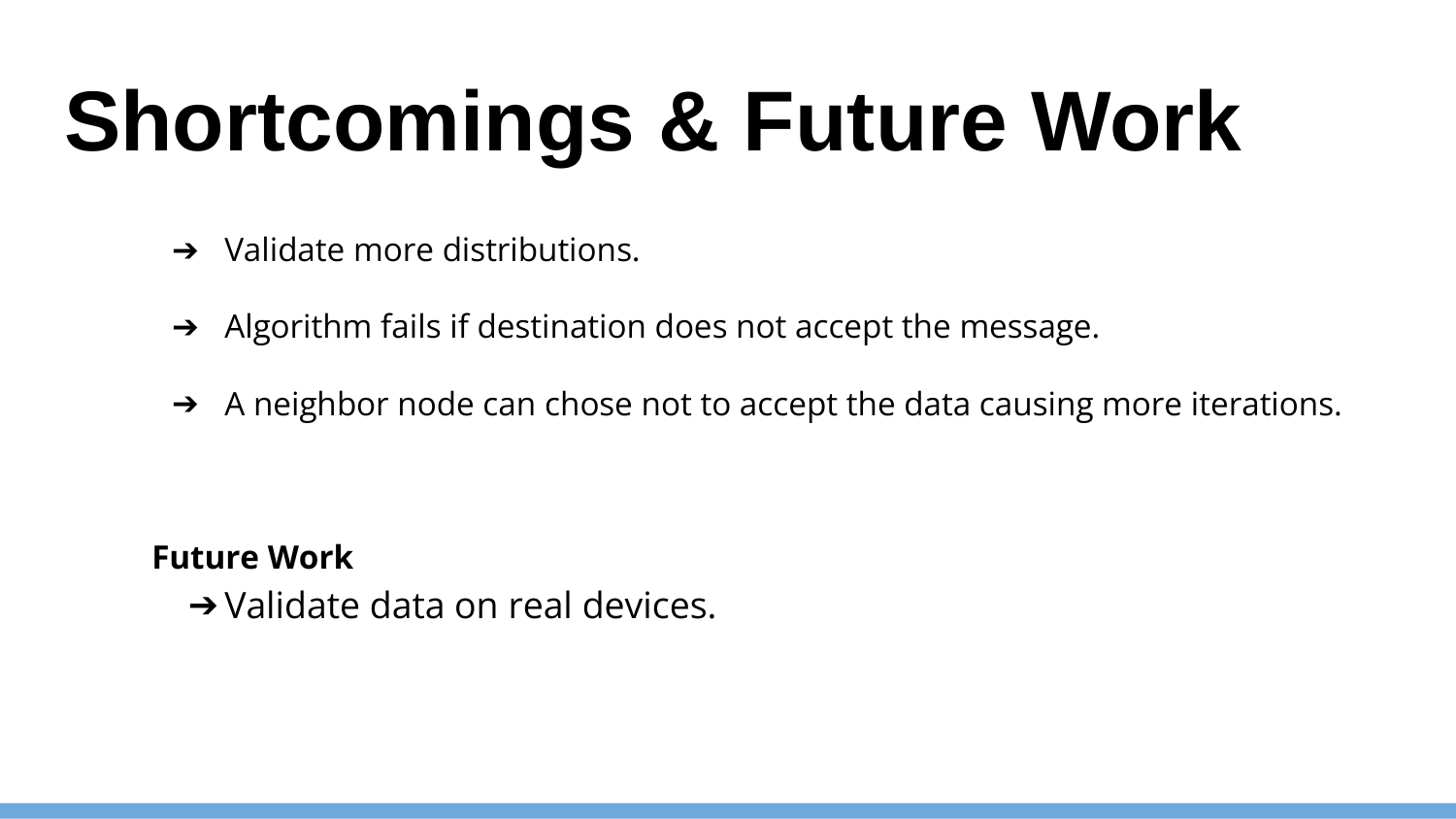

# Shortcomings & Future Work
Validate more distributions.
Algorithm fails if destination does not accept the message.
A neighbor node can chose not to accept the data causing more iterations.

Future Work
Validate data on real devices.